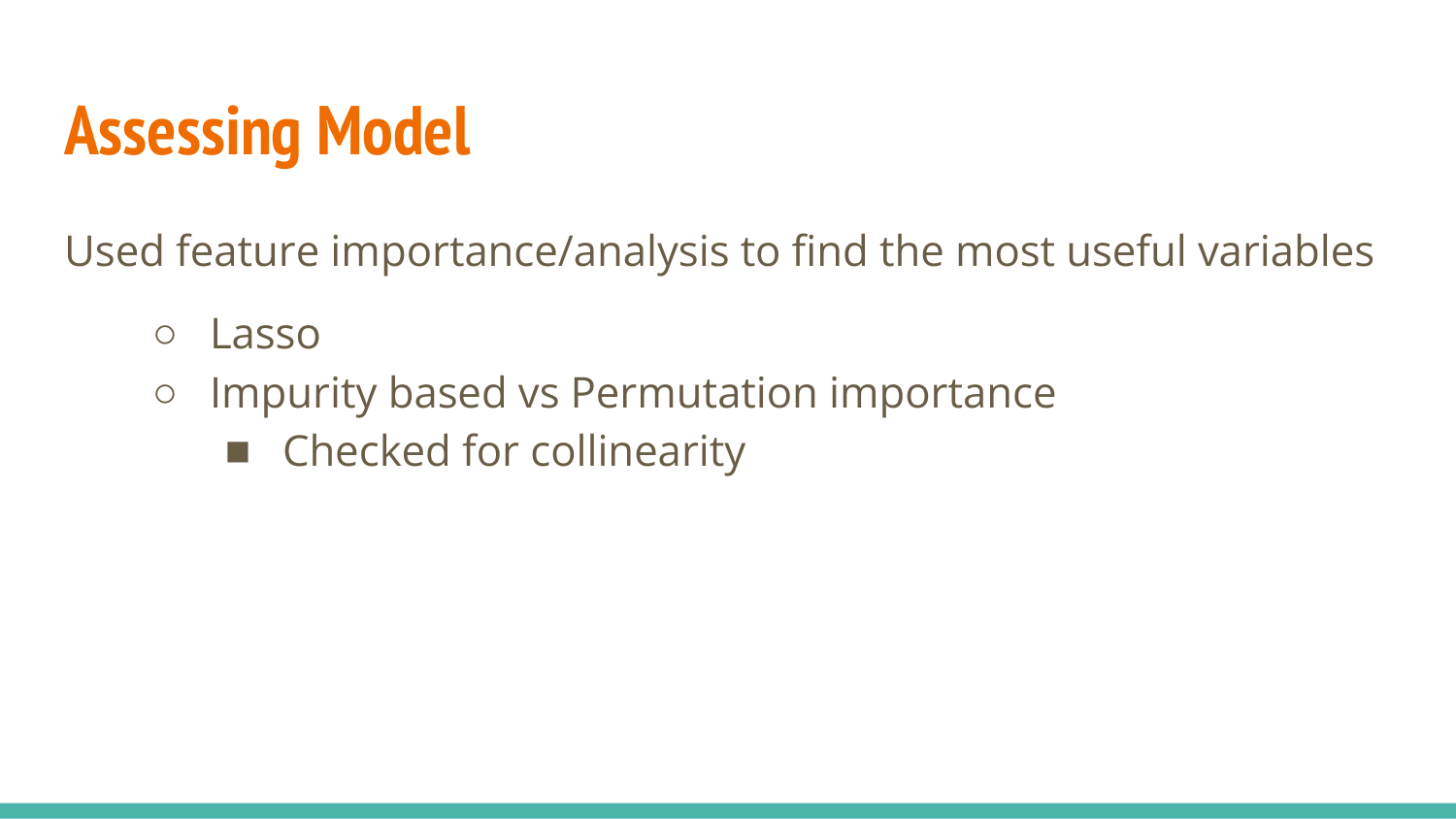

# Assessing Model
Used feature importance/analysis to find the most useful variables
Lasso
Impurity based vs Permutation importance
Checked for collinearity